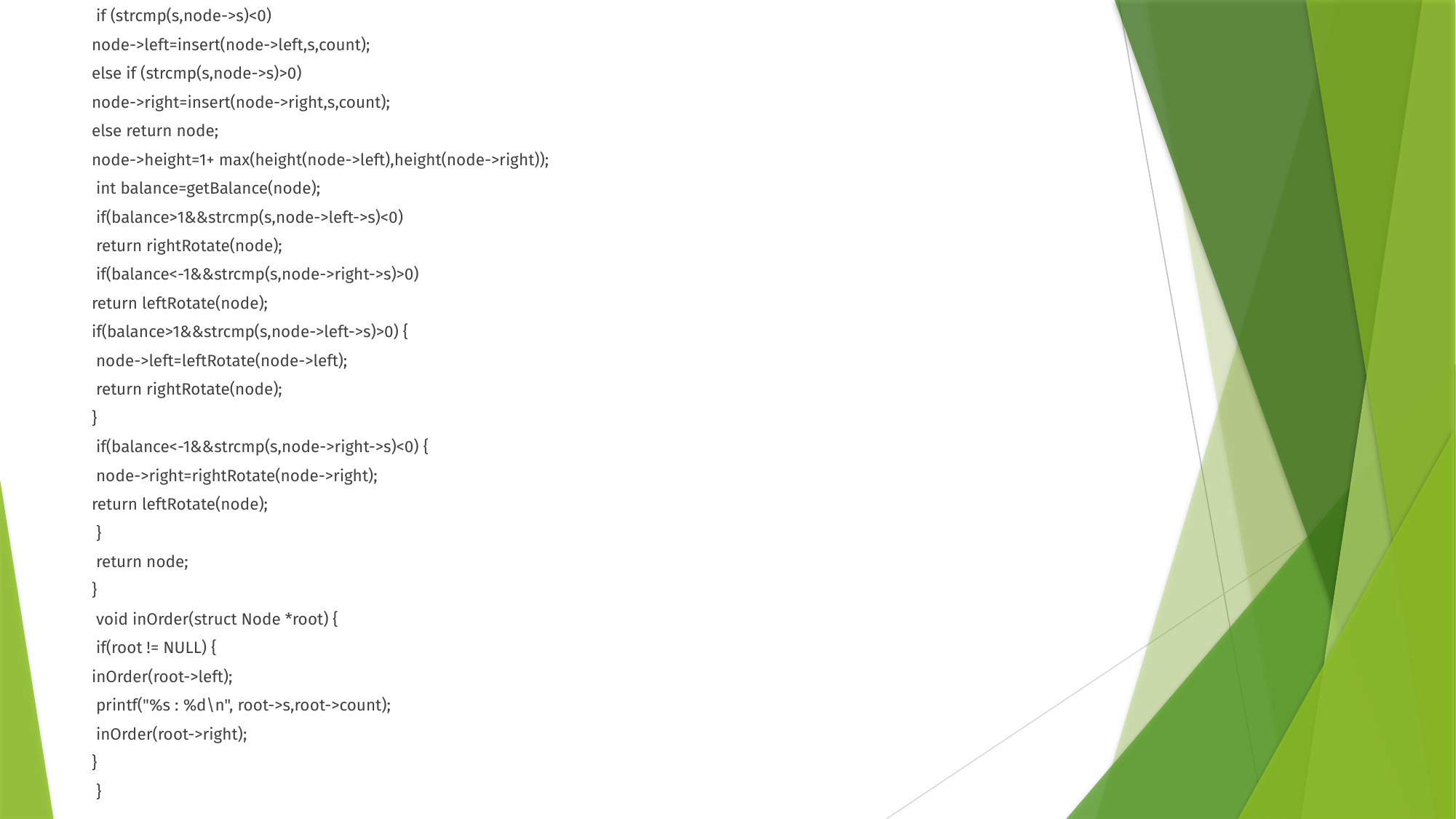

if (strcmp(s,node->s)<0)
node->left=insert(node->left,s,count);
else if (strcmp(s,node->s)>0)
node->right=insert(node->right,s,count);
else return node;
node->height=1+ max(height(node->left),height(node->right));
 int balance=getBalance(node);
 if(balance>1&&strcmp(s,node->left->s)<0)
 return rightRotate(node);
 if(balance<-1&&strcmp(s,node->right->s)>0)
return leftRotate(node);
if(balance>1&&strcmp(s,node->left->s)>0) {
 node->left=leftRotate(node->left);
 return rightRotate(node);
}
 if(balance<-1&&strcmp(s,node->right->s)<0) {
 node->right=rightRotate(node->right);
return leftRotate(node);
 }
 return node;
}
 void inOrder(struct Node *root) {
 if(root != NULL) {
inOrder(root->left);
 printf("%s : %d\n", root->s,root->count);
 inOrder(root->right);
}
 }